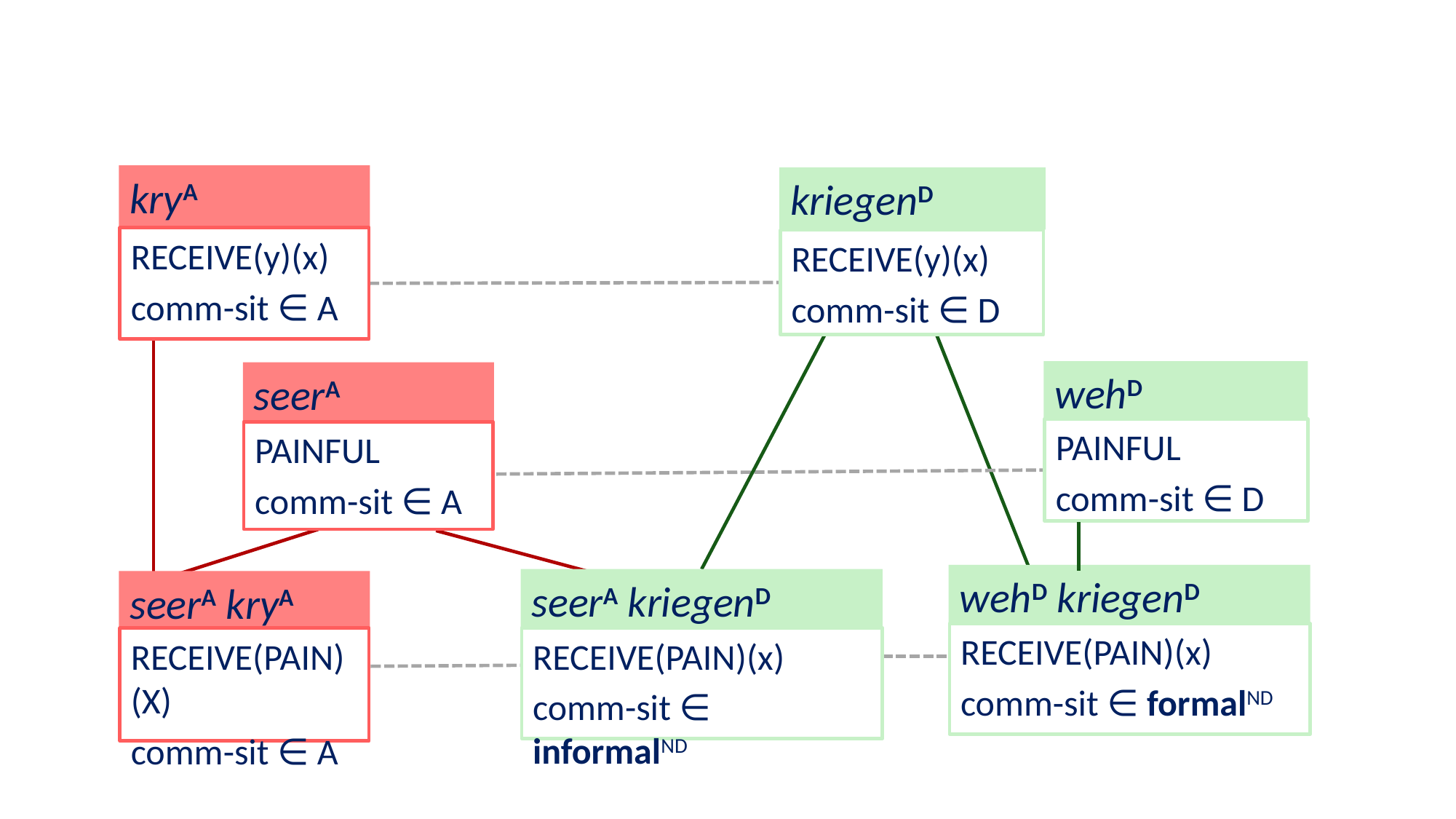

kryA
kriegenD
receive(y)(x)
comm-sit ∈ A
receive(y)(x)
comm-sit ∈ D
wehD
seerA
painful
comm-sit ∈ D
painful
comm-sit ∈ A
wehD kriegenD
seerA kriegenD
seerA kryA
receive(pain)(x)
comm-sit ∈ formalND
receive(pain)(x)
comm-sit ∈ informalND
receive(pain)(x)
comm-sit ∈ A